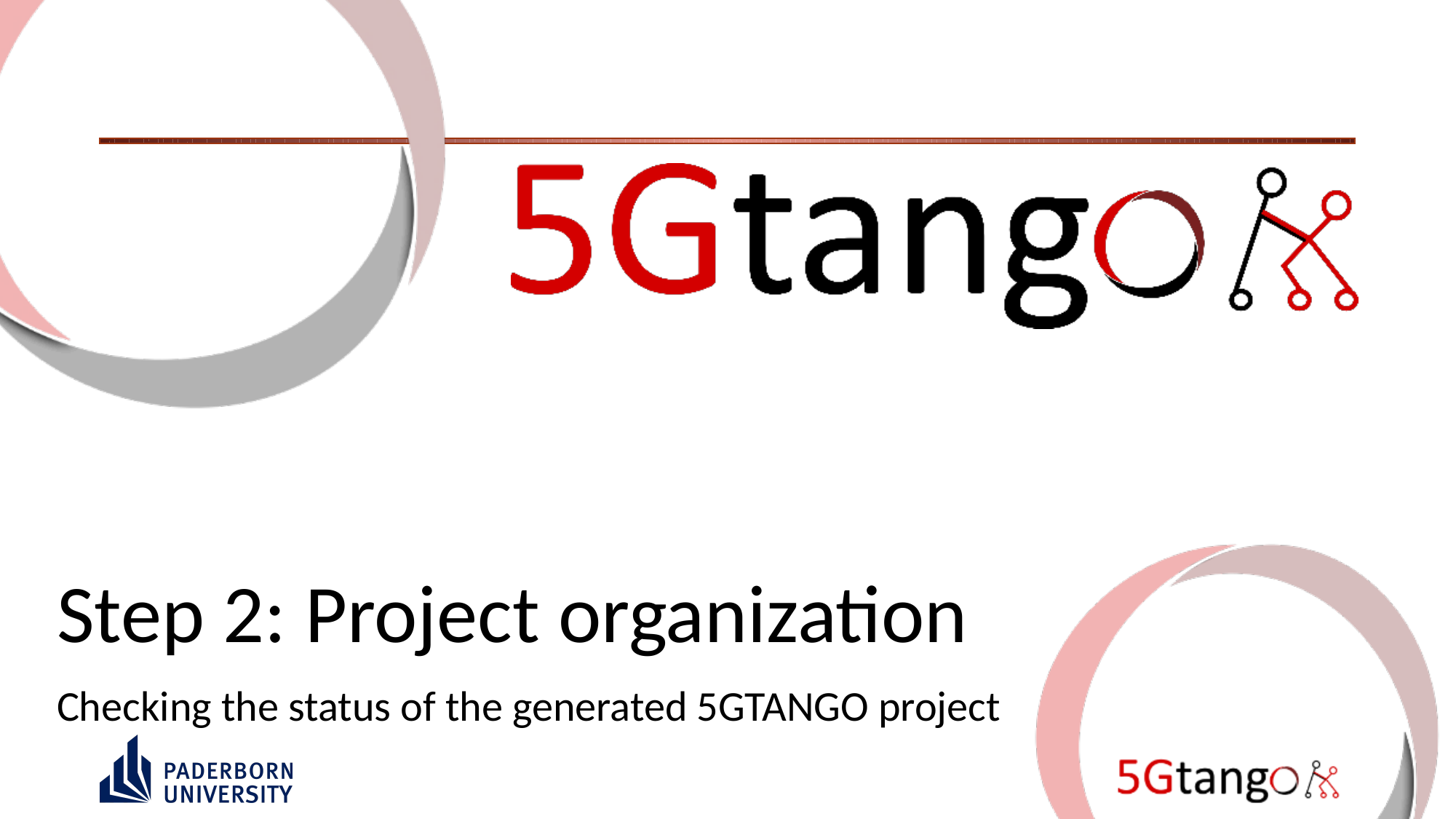

# Step 2: Project organization
Checking the status of the generated 5GTANGO project